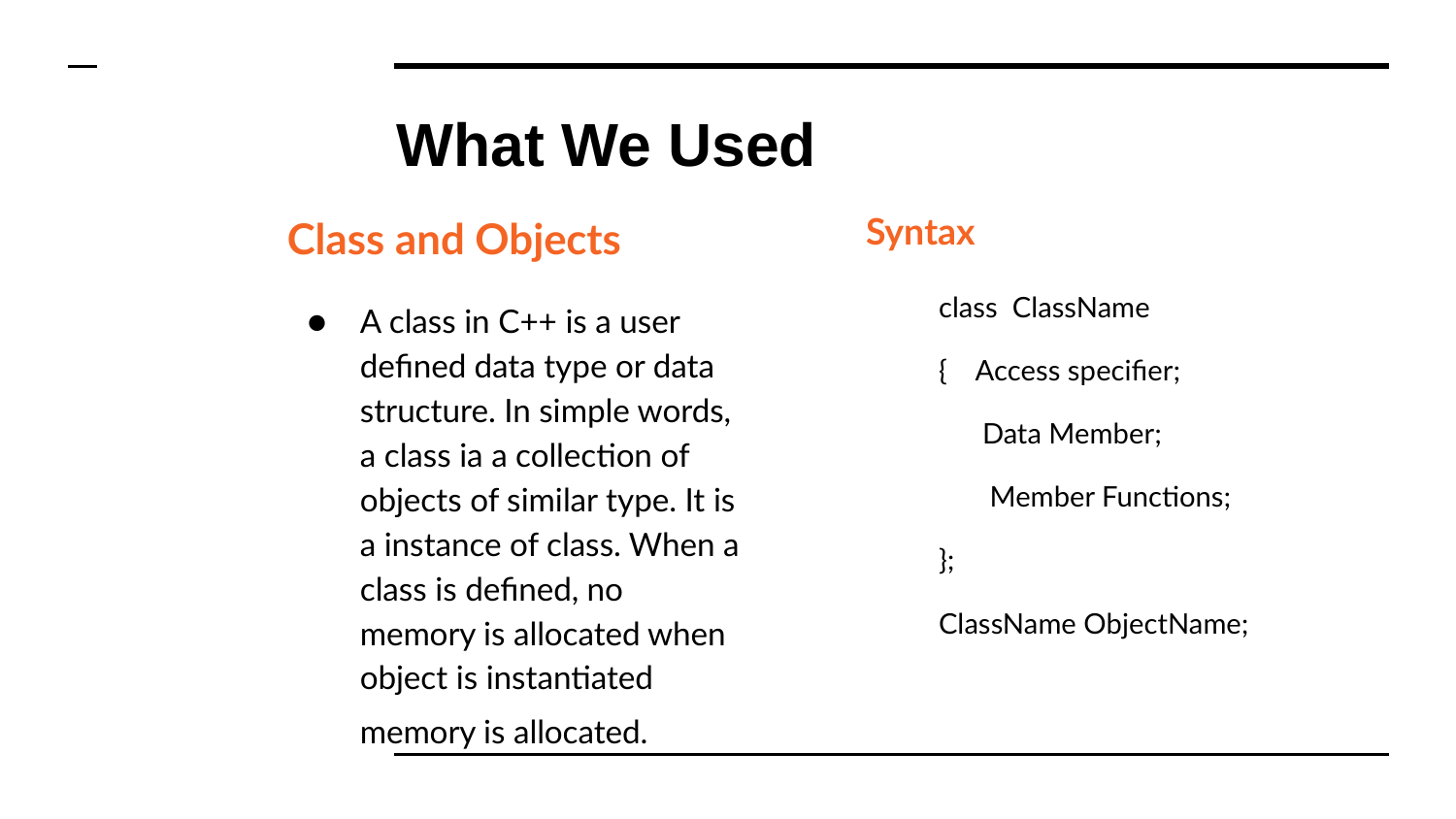

# What We Used
Syntax
class  ClassName
{    Access specifier;
      Data Member;
       Member Functions;
};
ClassName ObjectName;
Class and Objects
A class in C++ is a user defined data type or data structure. In simple words, a class ia a collection of objects of similar type. It is a instance of class. When a class is defined, no memory is allocated when object is instantiated memory is allocated.